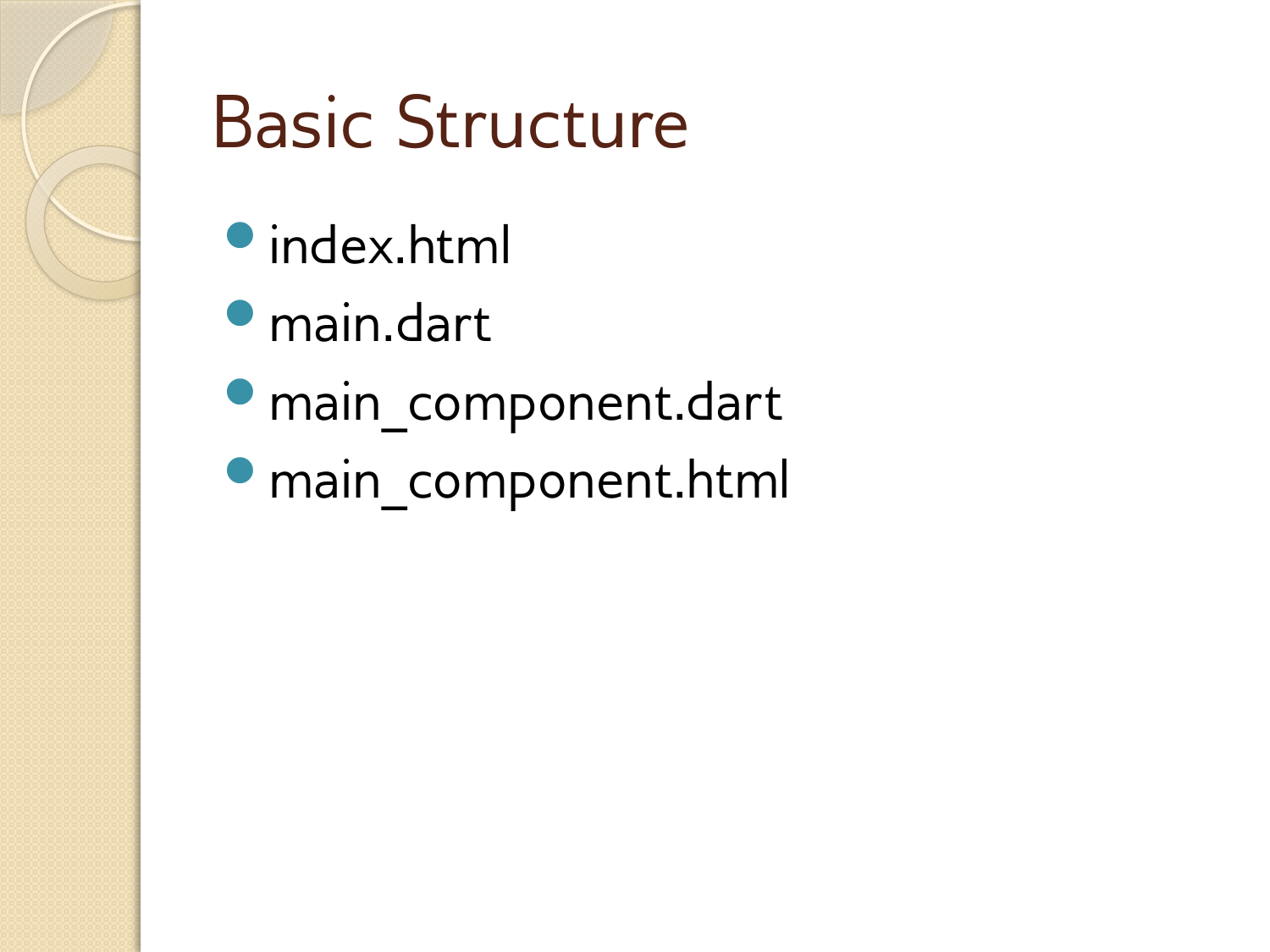

# Basic Structure
index.html
main.dart
main_component.dart
main_component.html